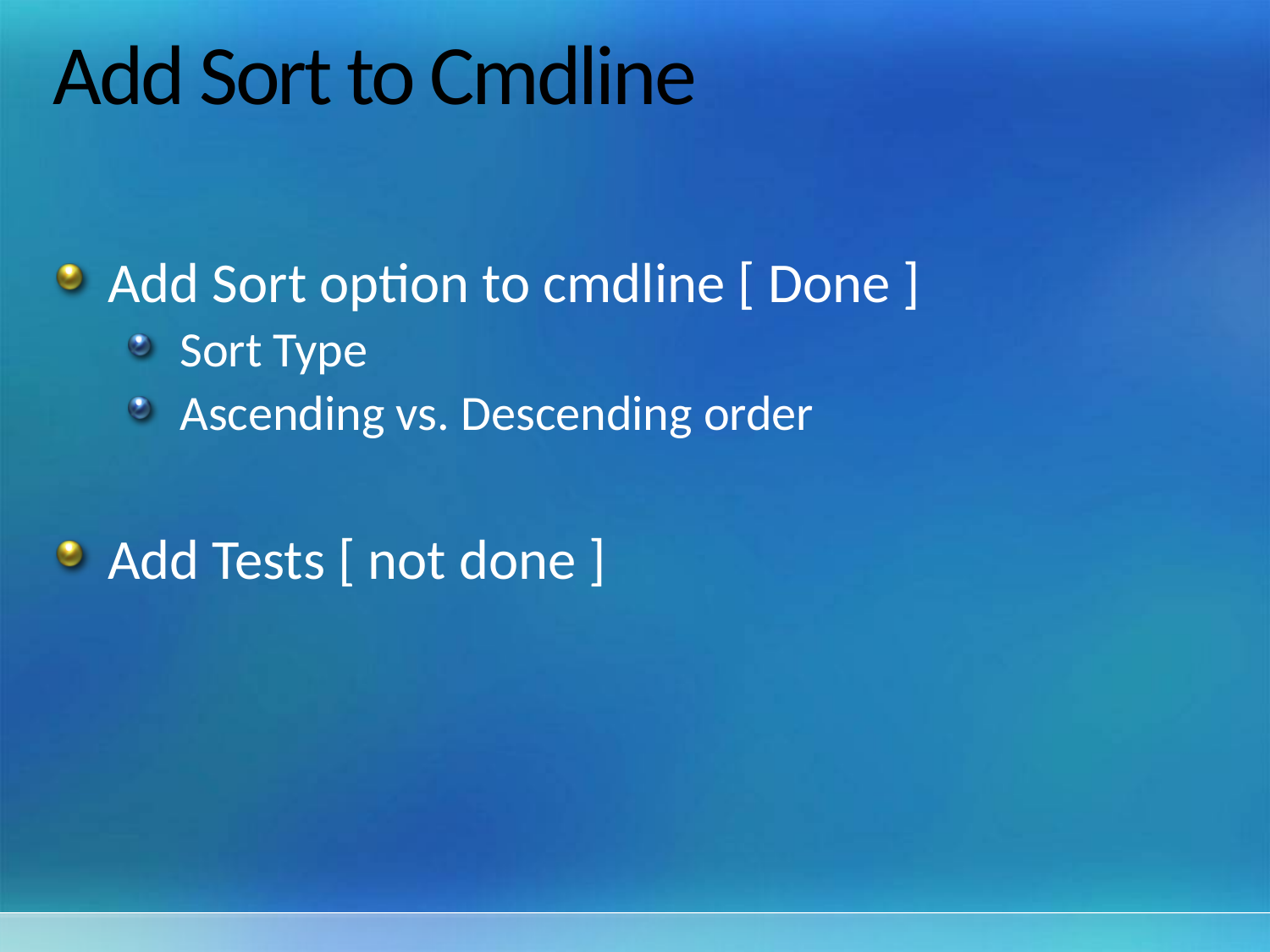

# Add Sort to Cmdline
Add Sort option to cmdline [ Done ]
Sort Type
Ascending vs. Descending order

Add Tests [ not done ]